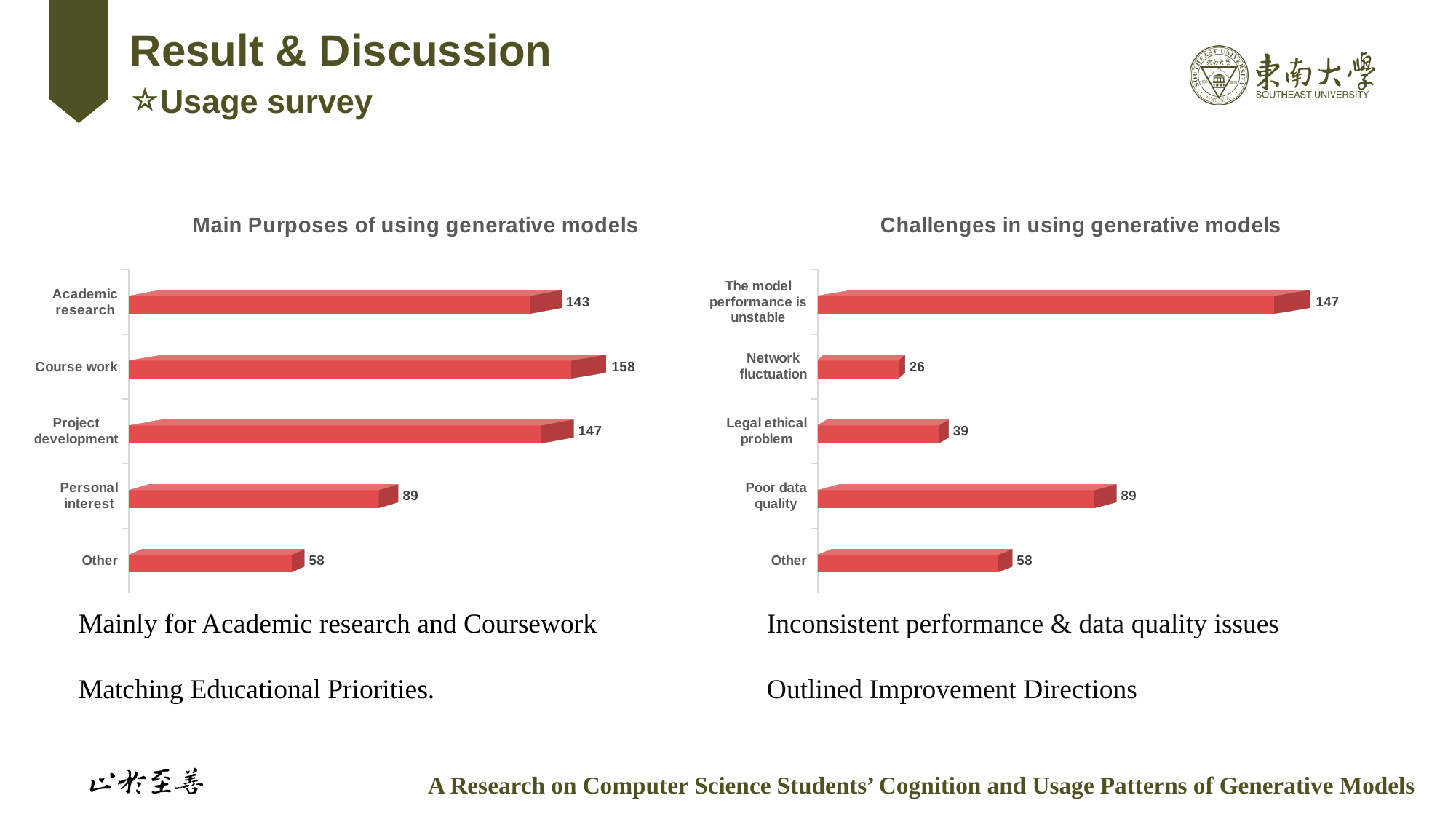

# Result & Discussion ⭐Usage survey

### Chart: Main Purposes of using generative models

| Category |  |
|---|---|
| Academic research | 143.0 |
| Course work | 158.0 |
| Project development | 147.0 |
| Personal interest | 89.0 |
| Other | 58.0 |

### Chart: Challenges in using generative models

| Category |  |
|---|---|
| The model performance is unstable | 147.0 |
| Network fluctuation | 26.0 |
| Legal ethical problem | 39.0 |
| Poor data quality | 89.0 |
| Other | 58.0 |
Mainly for Academic research and Coursework

Matching Educational Priorities.
Inconsistent performance & data quality issues

Outlined Improvement Directions
A Research on Computer Science Students’ Cognition and Usage Patterns of Generative Models